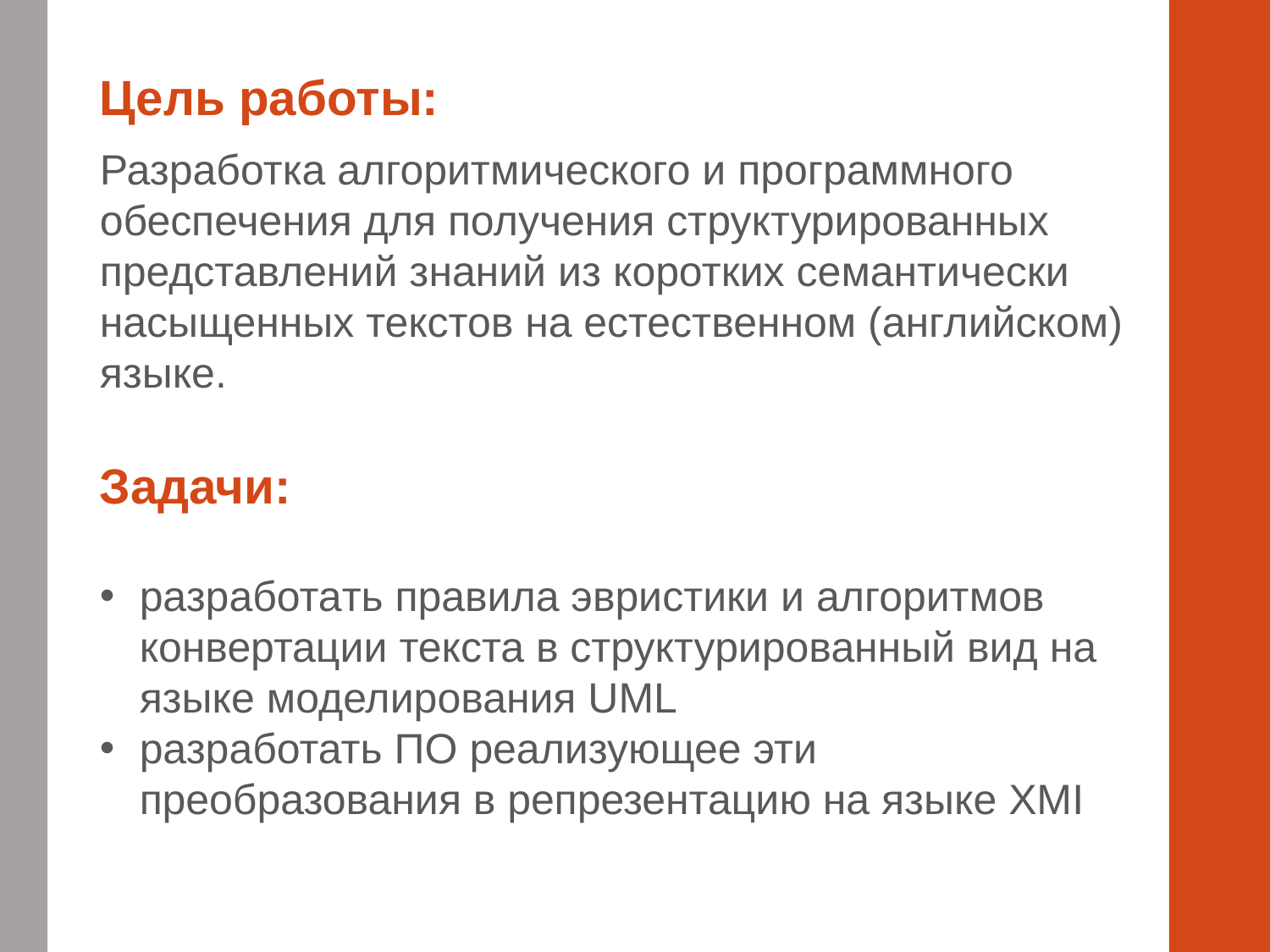

Цель работы:
Разработка алгоритмического и программного обеспечения для получения структурированных представлений знаний из коротких семантически насыщенных текстов на естественном (английском) языке.

Задачи:

разработать правила эвристики и алгоритмов конвертации текста в структурированный вид на языке моделирования UML
разработать ПО реализующее эти преобразования в репрезентацию на языке XMI